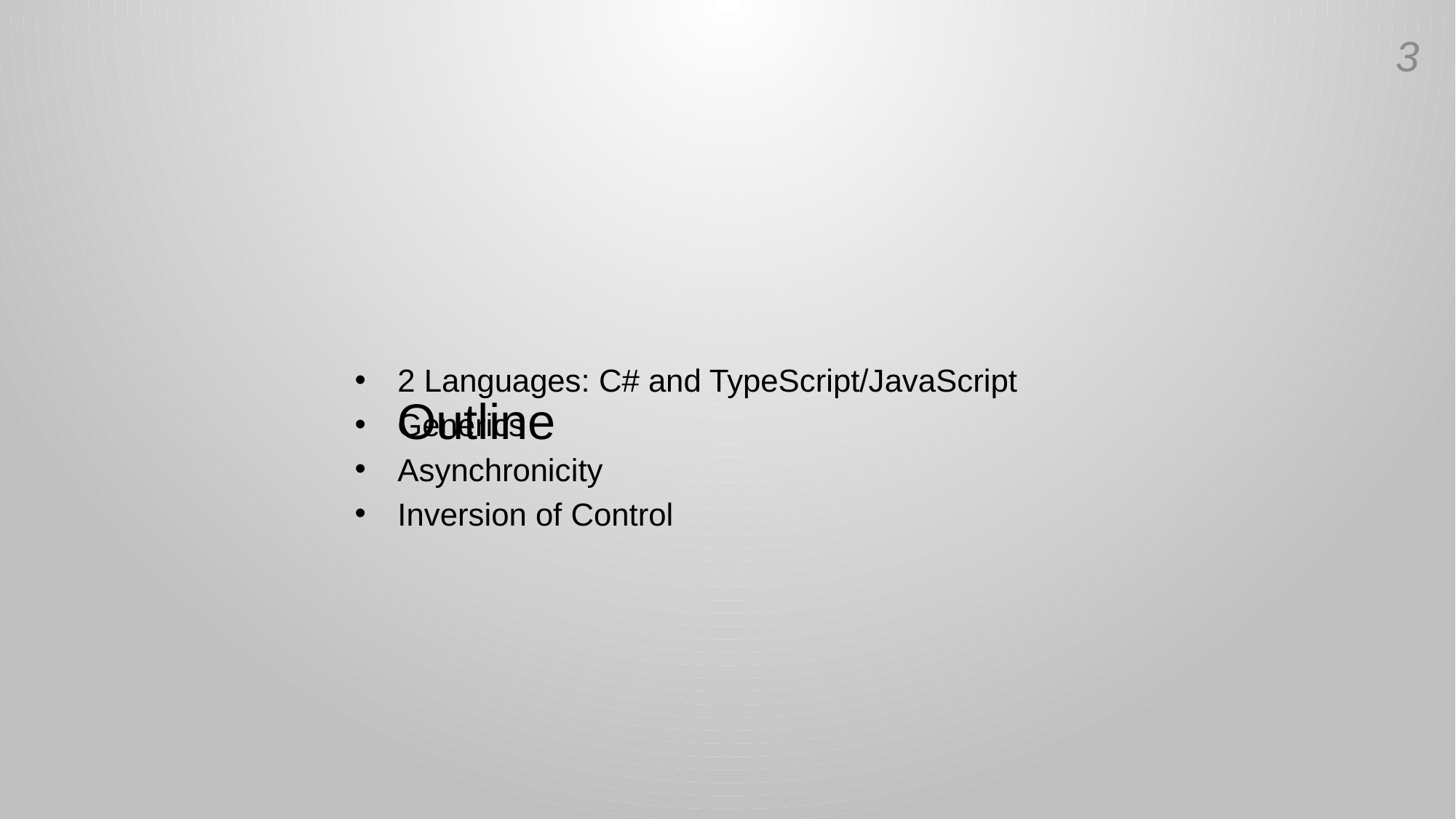

3
# Outline
2 Languages: C# and TypeScript/JavaScript
Generics
Asynchronicity
Inversion of Control